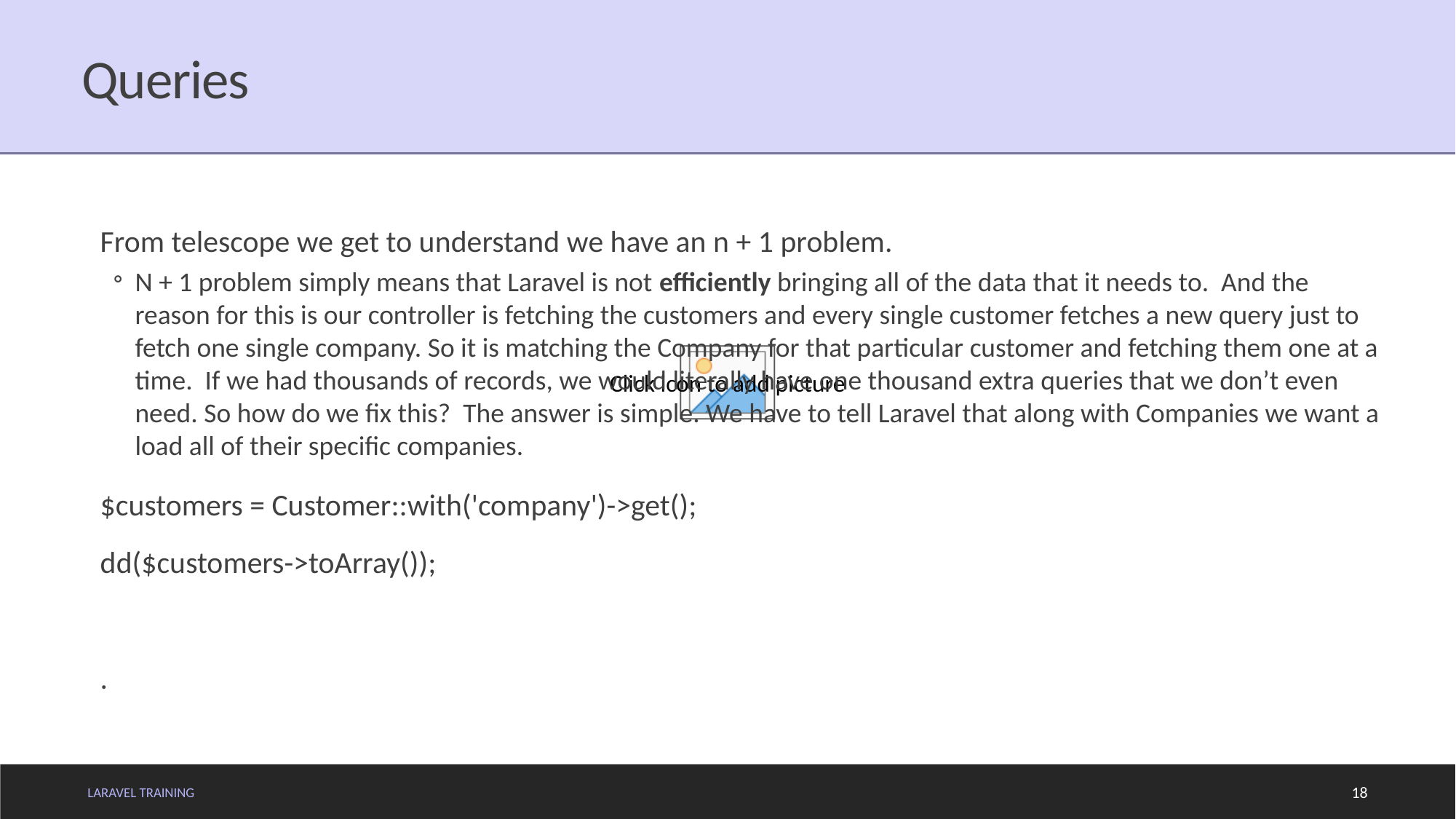

# Queries
From telescope we get to understand we have an n + 1 problem.
N + 1 problem simply means that Laravel is not efficiently bringing all of the data that it needs to.  And the reason for this is our controller is fetching the customers and every single customer fetches a new query just to fetch one single company. So it is matching the Company for that particular customer and fetching them one at a time.  If we had thousands of records, we would literally have one thousand extra queries that we don’t even need. So how do we fix this?  The answer is simple. We have to tell Laravel that along with Companies we want a load all of their specific companies.
$customers = Customer::with('company')->get();
dd($customers->toArray());

.
LARAVEL TRAINING
18